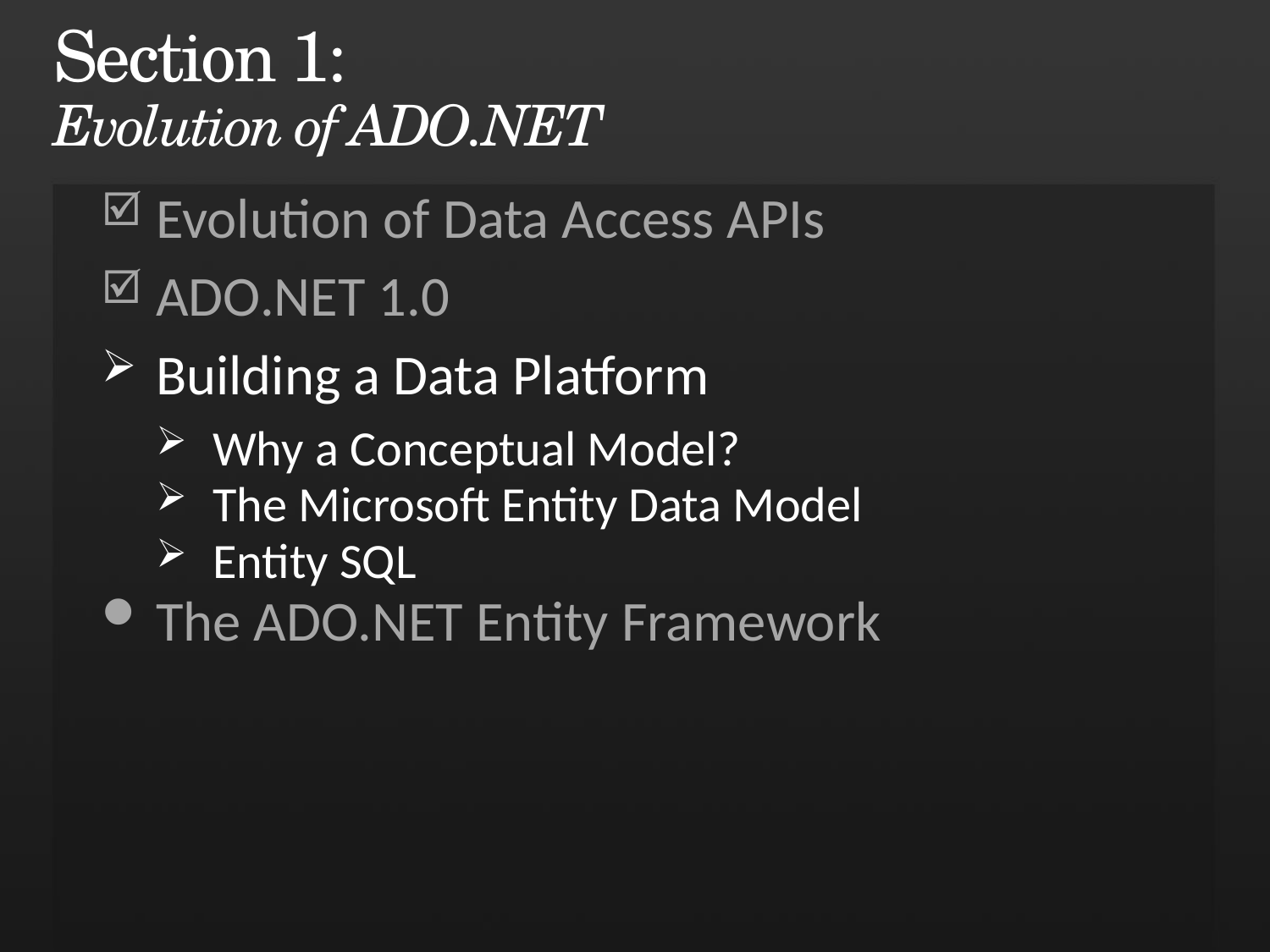

# Section 1: Evolution of ADO.NET
Evolution of Data Access APIs
ADO.NET 1.0
Building a Data Platform
Why a Conceptual Model?
The Microsoft Entity Data Model
Entity SQL
The ADO.NET Entity Framework